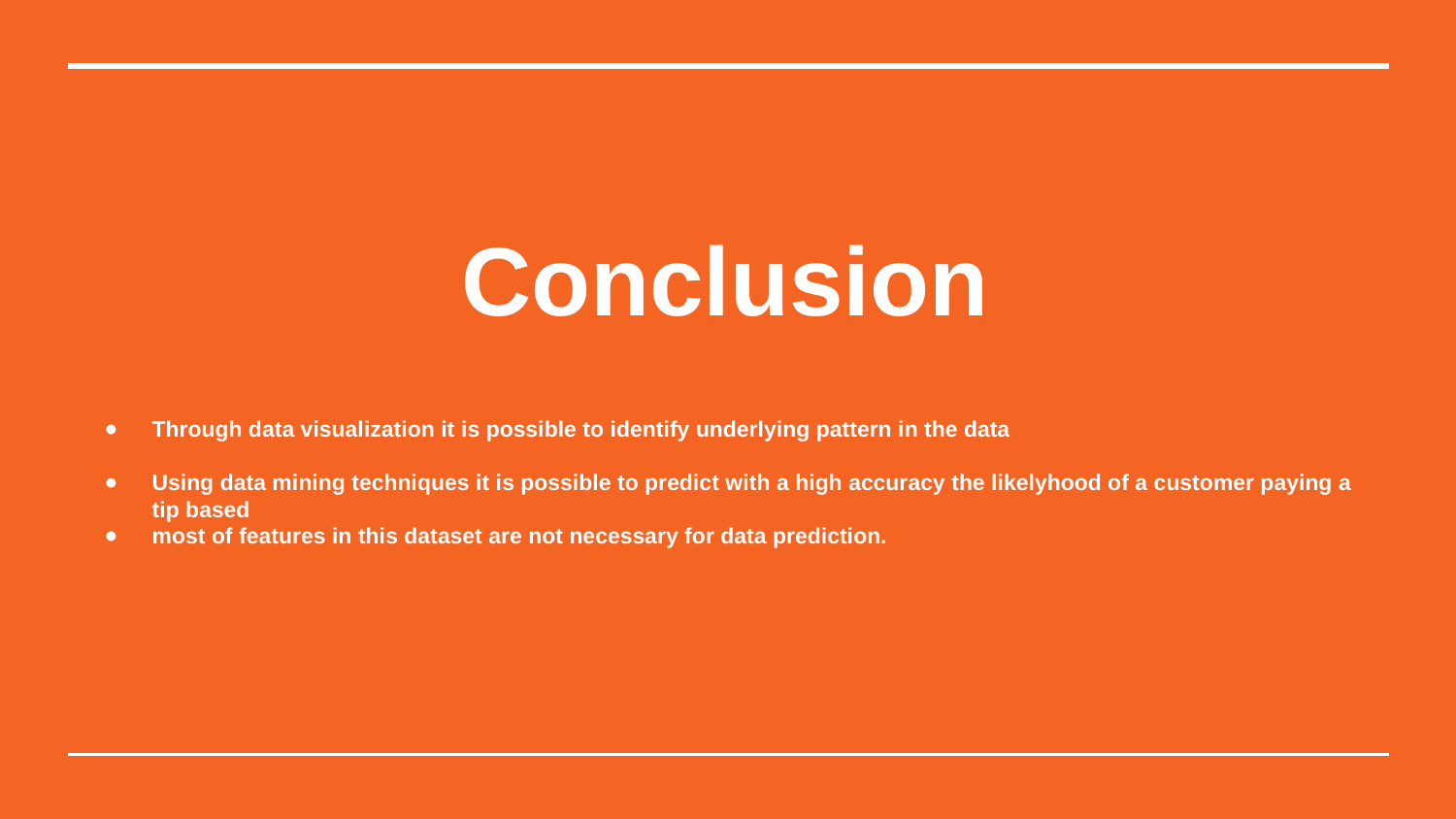

# Conclusion

Through data visualization it is possible to identify underlying pattern in the data

Using data mining techniques it is possible to predict with a high accuracy the likelyhood of a customer paying a tip based
most of features in this dataset are not necessary for data prediction.